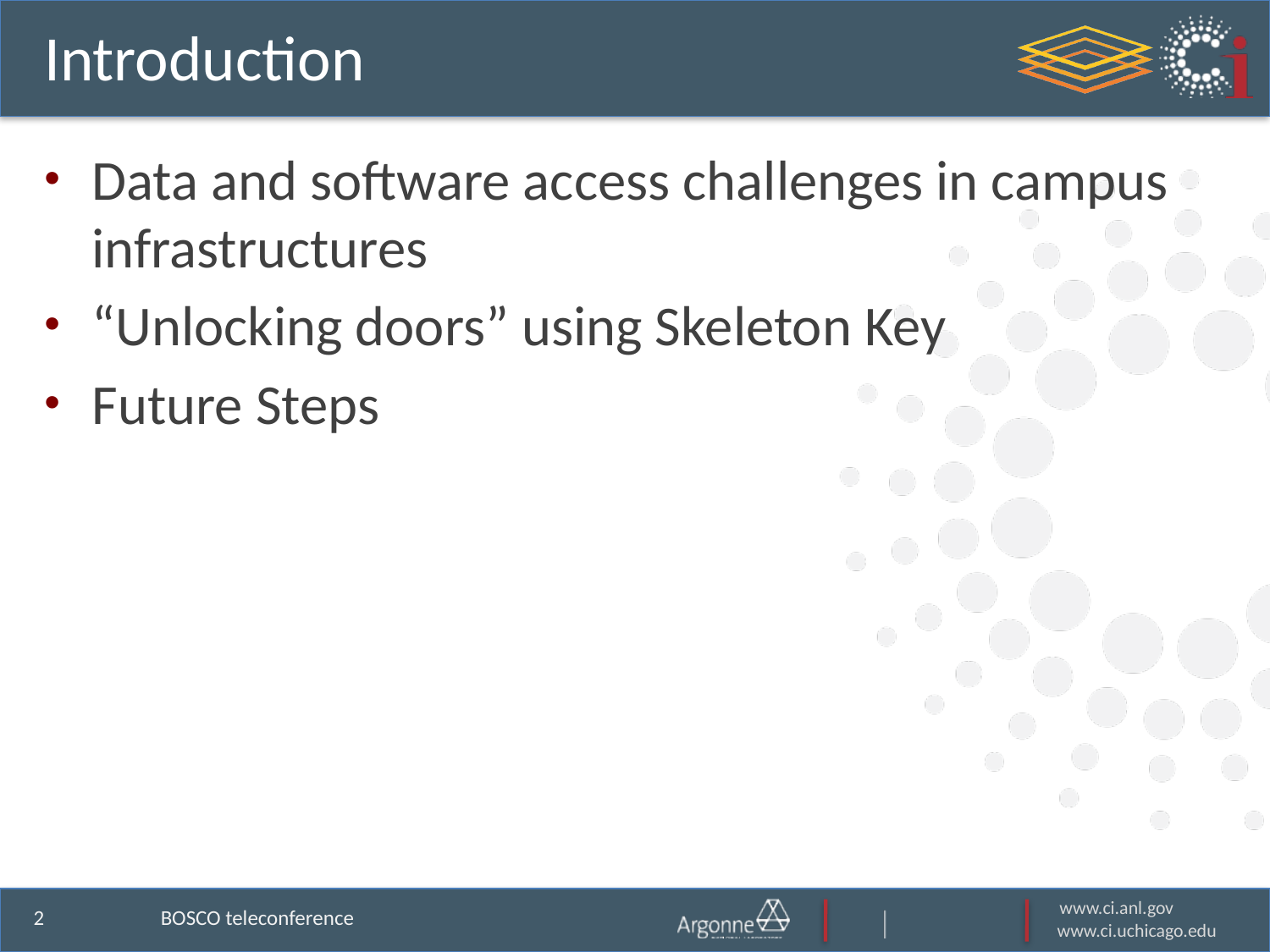

# Introduction
Data and software access challenges in campus infrastructures
“Unlocking doors” using Skeleton Key
Future Steps
BOSCO teleconference